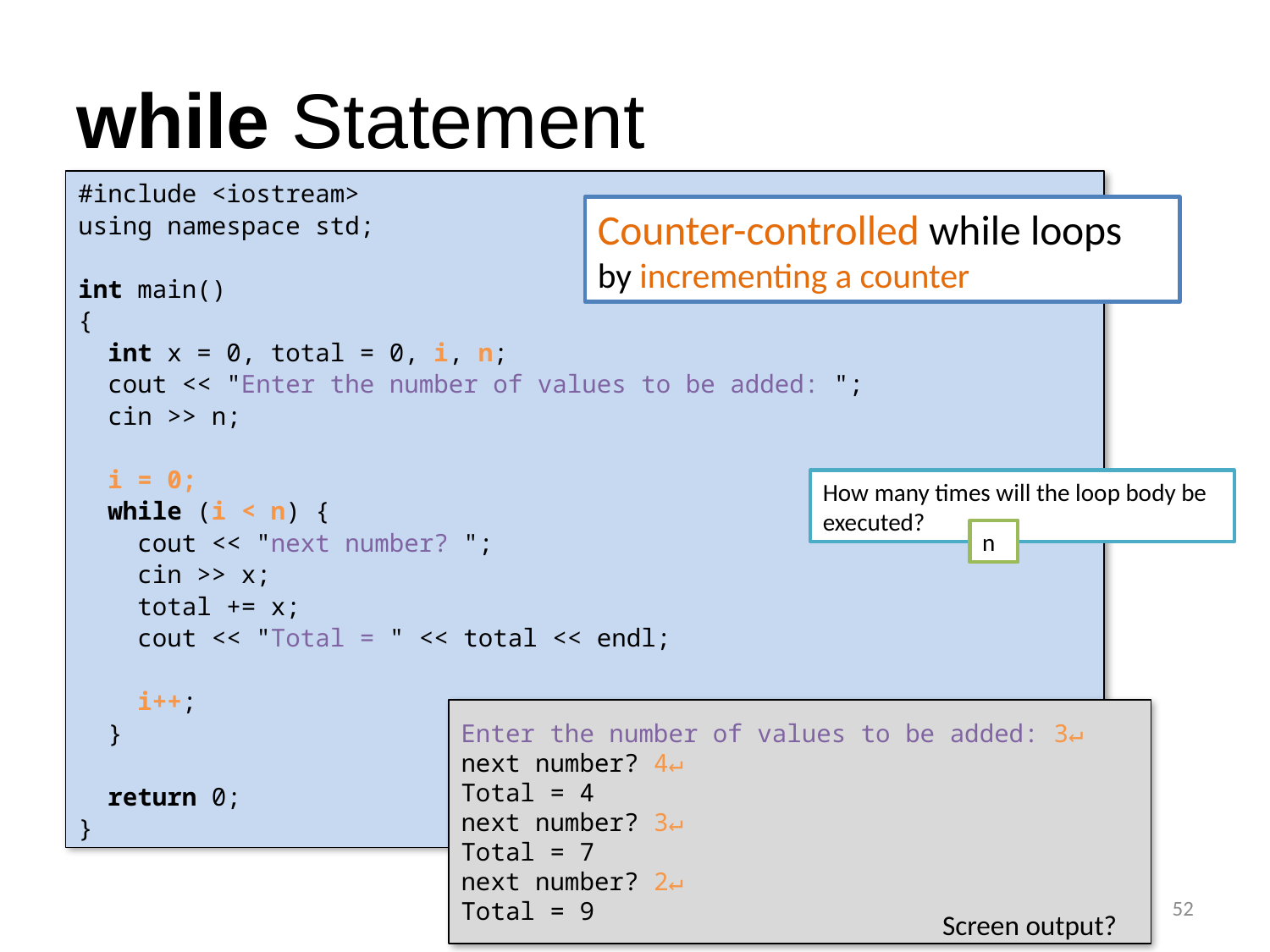

# while Statement
#include <iostream>
using namespace std;

int main()
{
  int x = 0, total = 0, i, n;
  cout << "Enter the number of values to be added: ";
  cin >> n;

  i = 0;
  while (i < n) {
    cout << "next number? ";
    cin >> x;
    total += x;
    cout << "Total = " << total << endl;
    i++;
  }

  return 0;
}
Counter-controlled while loops
by incrementing a counter
How many times will the loop body be executed?
n

Enter the number of values to be added: 3↵
next number? 4↵
Total = 4
next number? 3↵
Total = 7
next number? 2↵
Total = 9

52
Screen output?